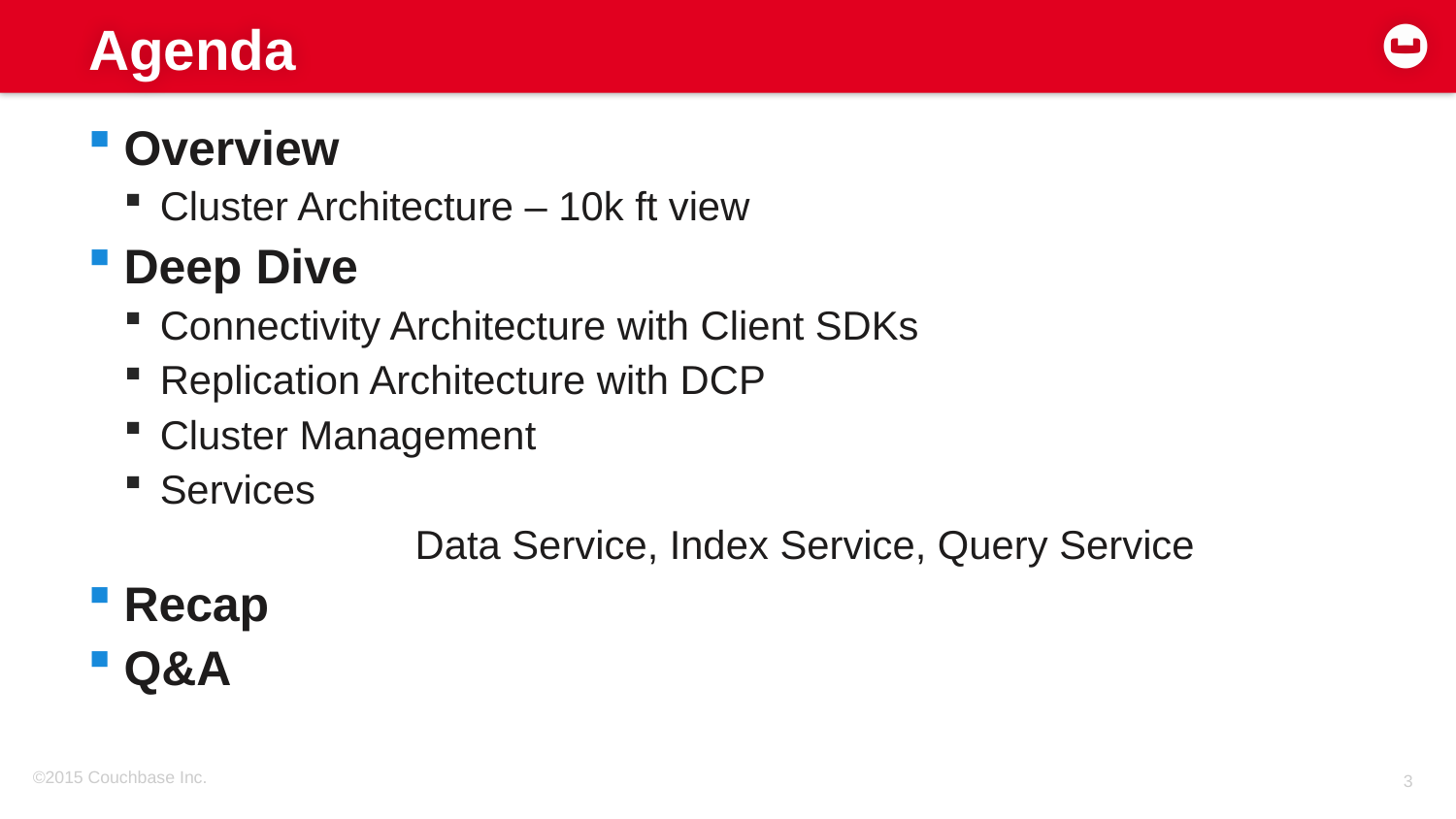

# Agenda
Overview
Cluster Architecture – 10k ft view
Deep Dive
Connectivity Architecture with Client SDKs
Replication Architecture with DCP
Cluster Management
Services
		Data Service, Index Service, Query Service
Recap
Q&A